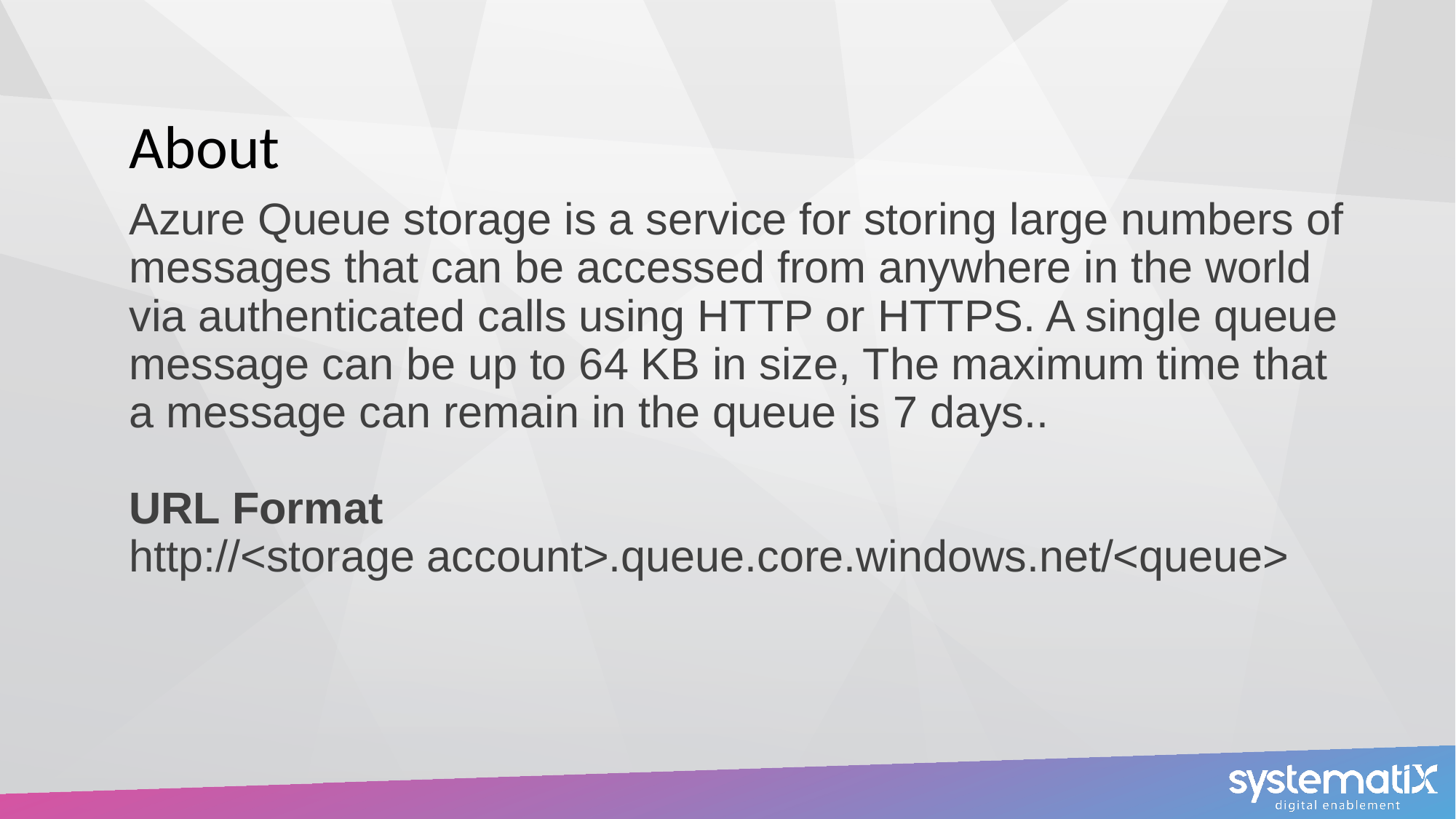

About
# Azure Queue storage is a service for storing large numbers of messages that can be accessed from anywhere in the world via authenticated calls using HTTP or HTTPS. A single queue message can be up to 64 KB in size, The maximum time that a message can remain in the queue is 7 days.. URL Format http://<storage account>.queue.core.windows.net/<queue>